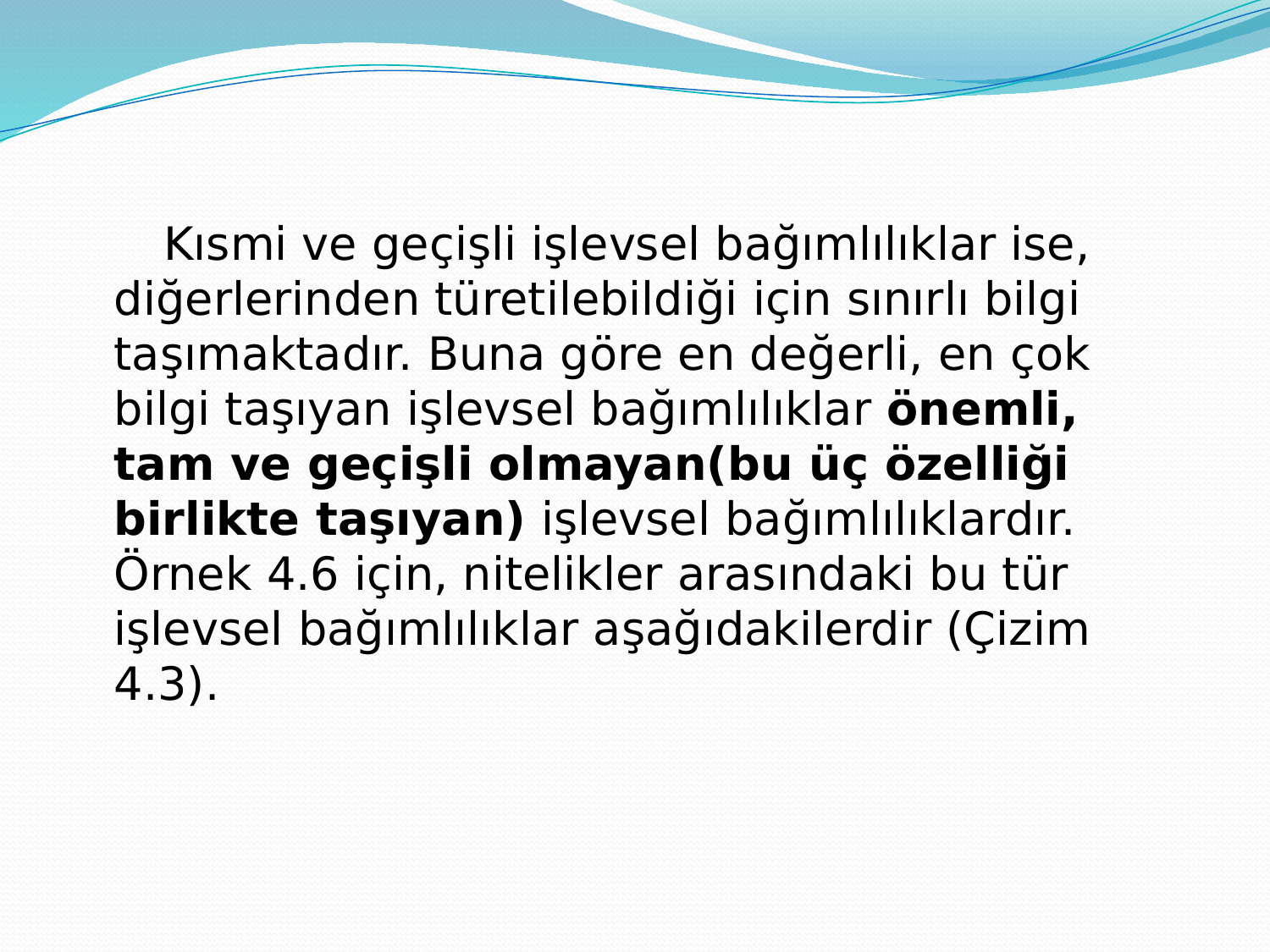

Kısmi ve geçişli işlevsel bağımlılıklar ise, diğerlerinden türetilebildiği için sınırlı bilgi taşımaktadır. Buna göre en değerli, en çok bilgi taşıyan işlevsel bağımlılıklar önemli, tam ve geçişli olmayan(bu üç özelliği birlikte taşıyan) işlevsel bağımlılıklardır. Örnek 4.6 için, nitelikler arasındaki bu tür işlevsel bağımlılıklar aşağıdakilerdir (Çizim 4.3).